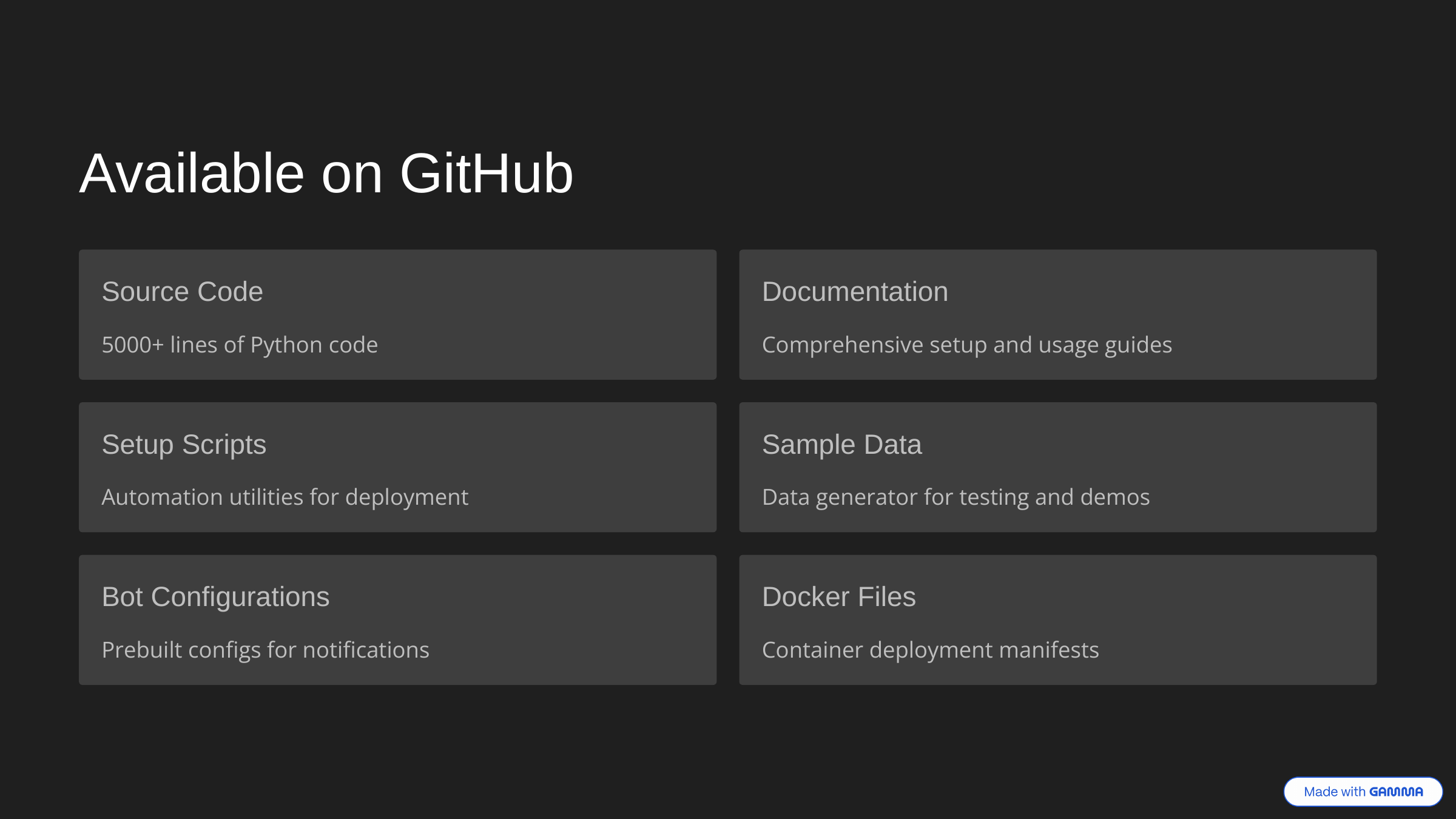

Available on GitHub

Source Code
Documentation
5000+ lines of Python code
Comprehensive setup and usage guides

Setup Scripts
Sample Data
Automation utilities for deployment
Data generator for testing and demos

Bot Configurations
Docker Files
Prebuilt configs for notifications
Container deployment manifests